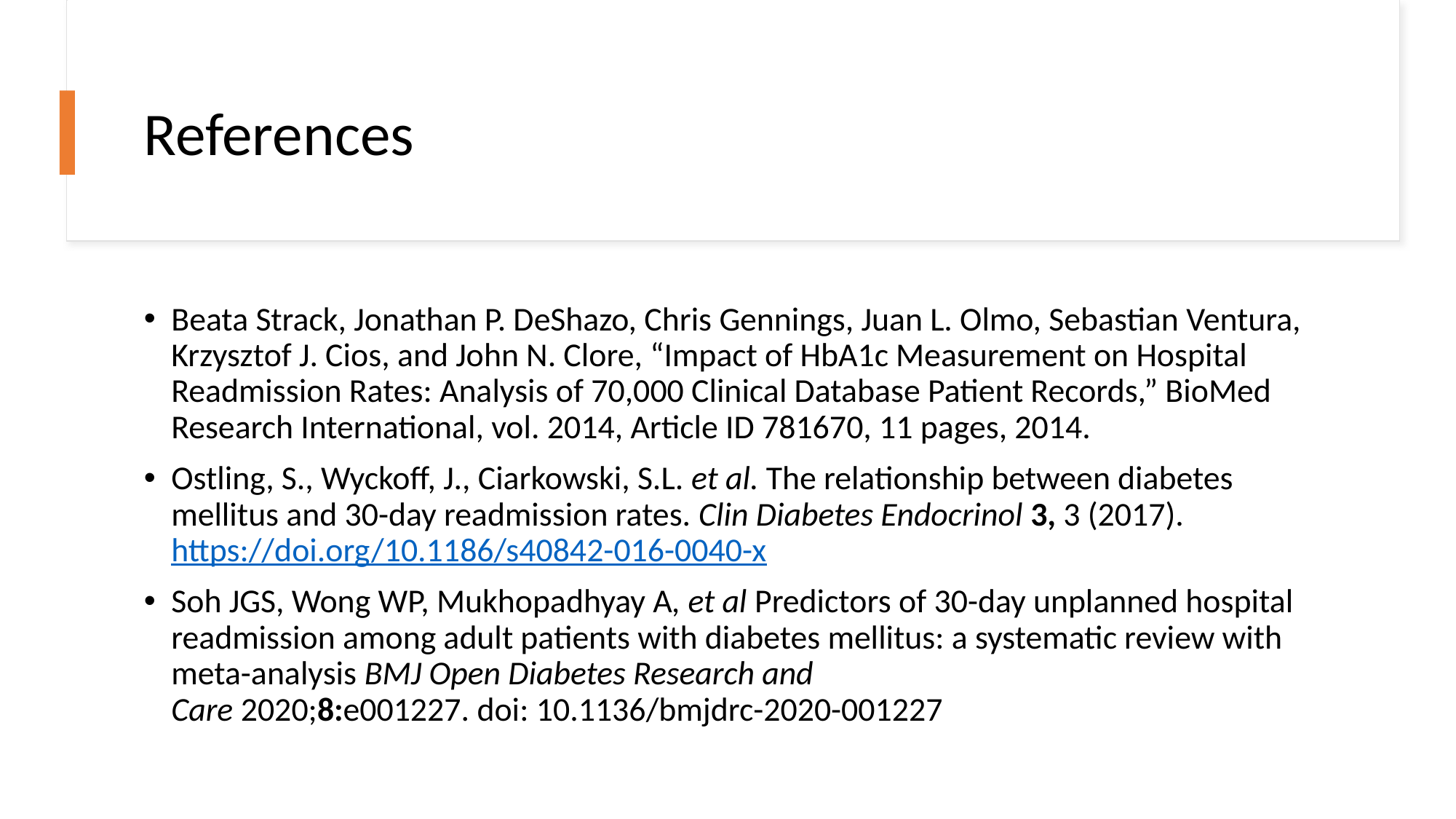

# References

Beata Strack, Jonathan P. DeShazo, Chris Gennings, Juan L. Olmo, Sebastian Ventura, Krzysztof J. Cios, and John N. Clore, “Impact of HbA1c Measurement on Hospital Readmission Rates: Analysis of 70,000 Clinical Database Patient Records,” BioMed Research International, vol. 2014, Article ID 781670, 11 pages, 2014.
Ostling, S., Wyckoff, J., Ciarkowski, S.L. et al. The relationship between diabetes mellitus and 30-day readmission rates. Clin Diabetes Endocrinol 3, 3 (2017). https://doi.org/10.1186/s40842-016-0040-x
Soh JGS, Wong WP, Mukhopadhyay A, et al Predictors of 30-day unplanned hospital readmission among adult patients with diabetes mellitus: a systematic review with meta-analysis BMJ Open Diabetes Research and Care 2020;8:e001227. doi: 10.1136/bmjdrc-2020-001227